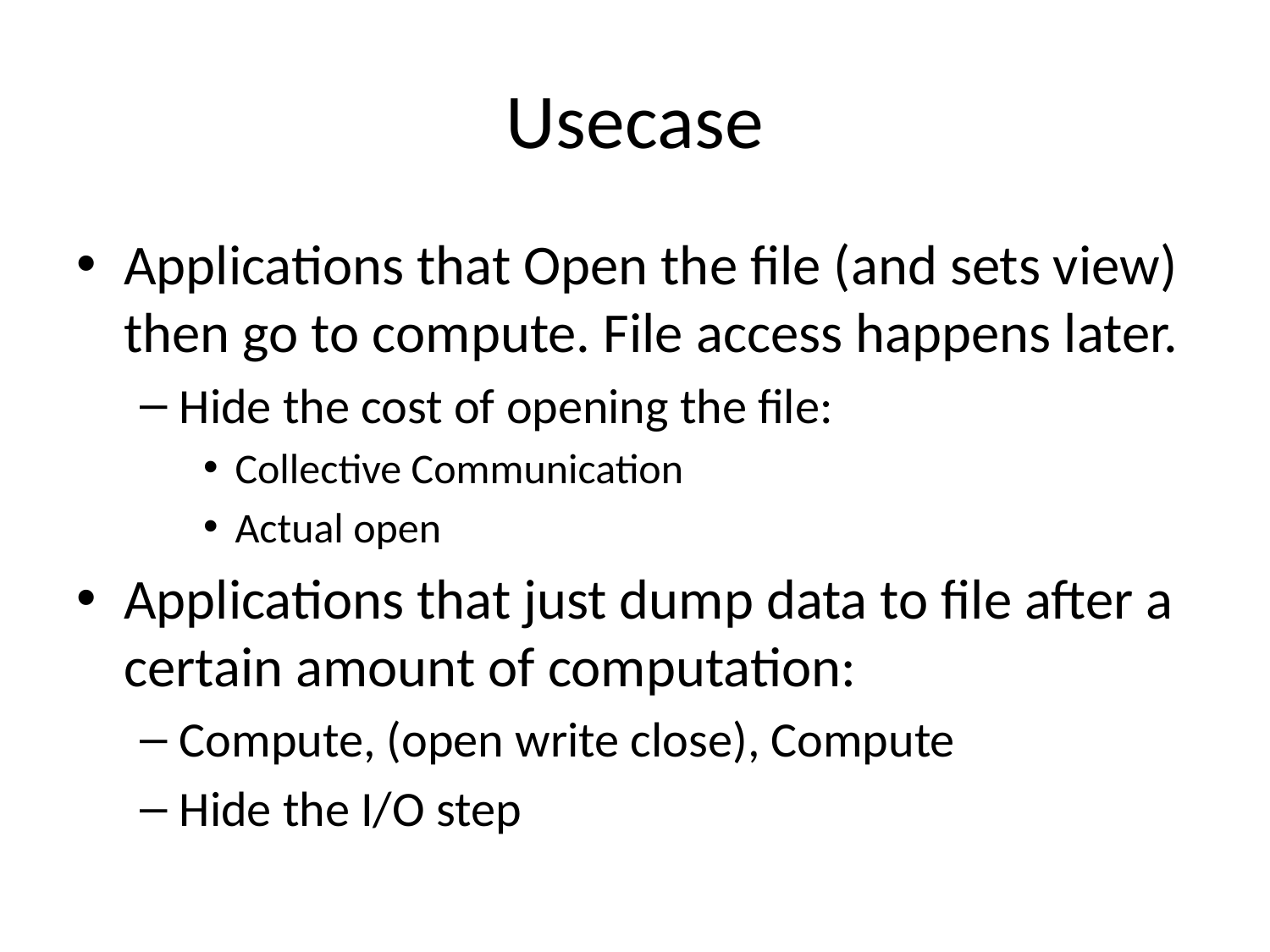

# Usecase
Applications that Open the file (and sets view) then go to compute. File access happens later.
Hide the cost of opening the file:
Collective Communication
Actual open
Applications that just dump data to file after a certain amount of computation:
Compute, (open write close), Compute
Hide the I/O step